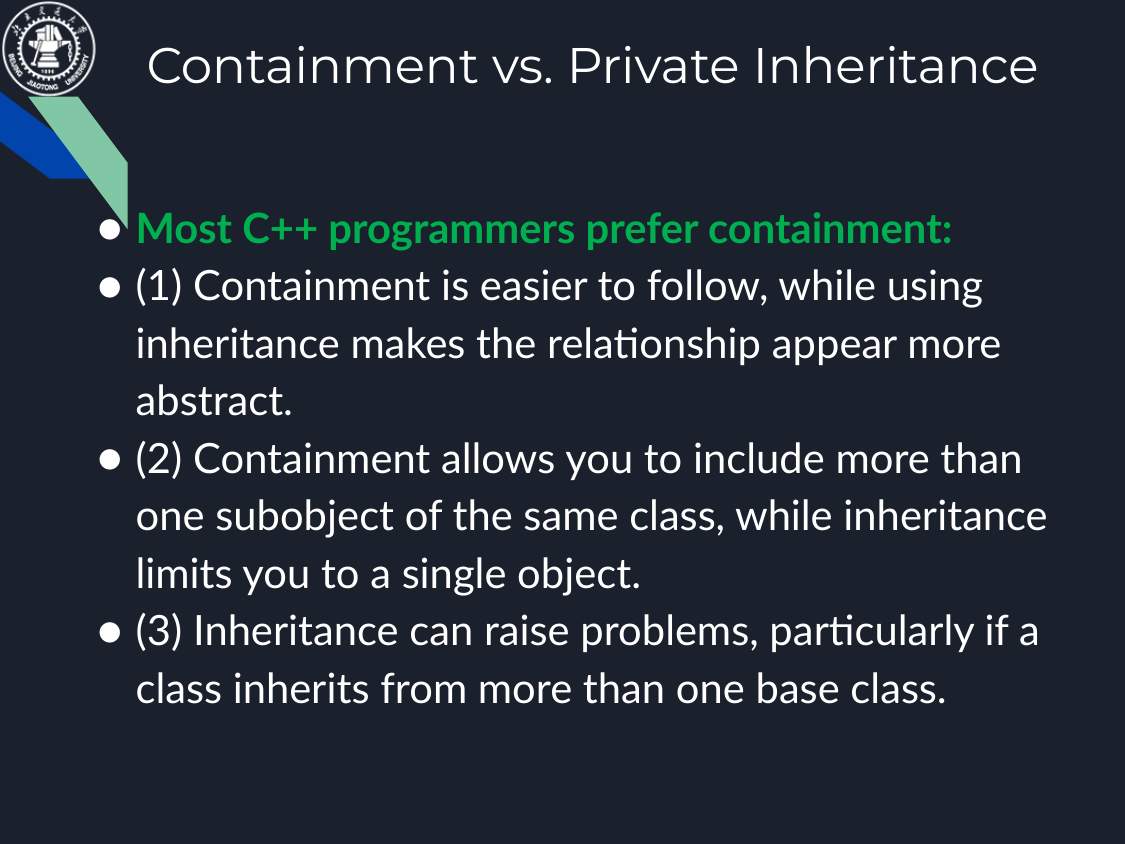

# Containment vs. Private Inheritance
Most C++ programmers prefer containment:
(1) Containment is easier to follow, while using inheritance makes the relationship appear more abstract.
(2) Containment allows you to include more than one subobject of the same class, while inheritance limits you to a single object.
(3) Inheritance can raise problems, particularly if a class inherits from more than one base class.